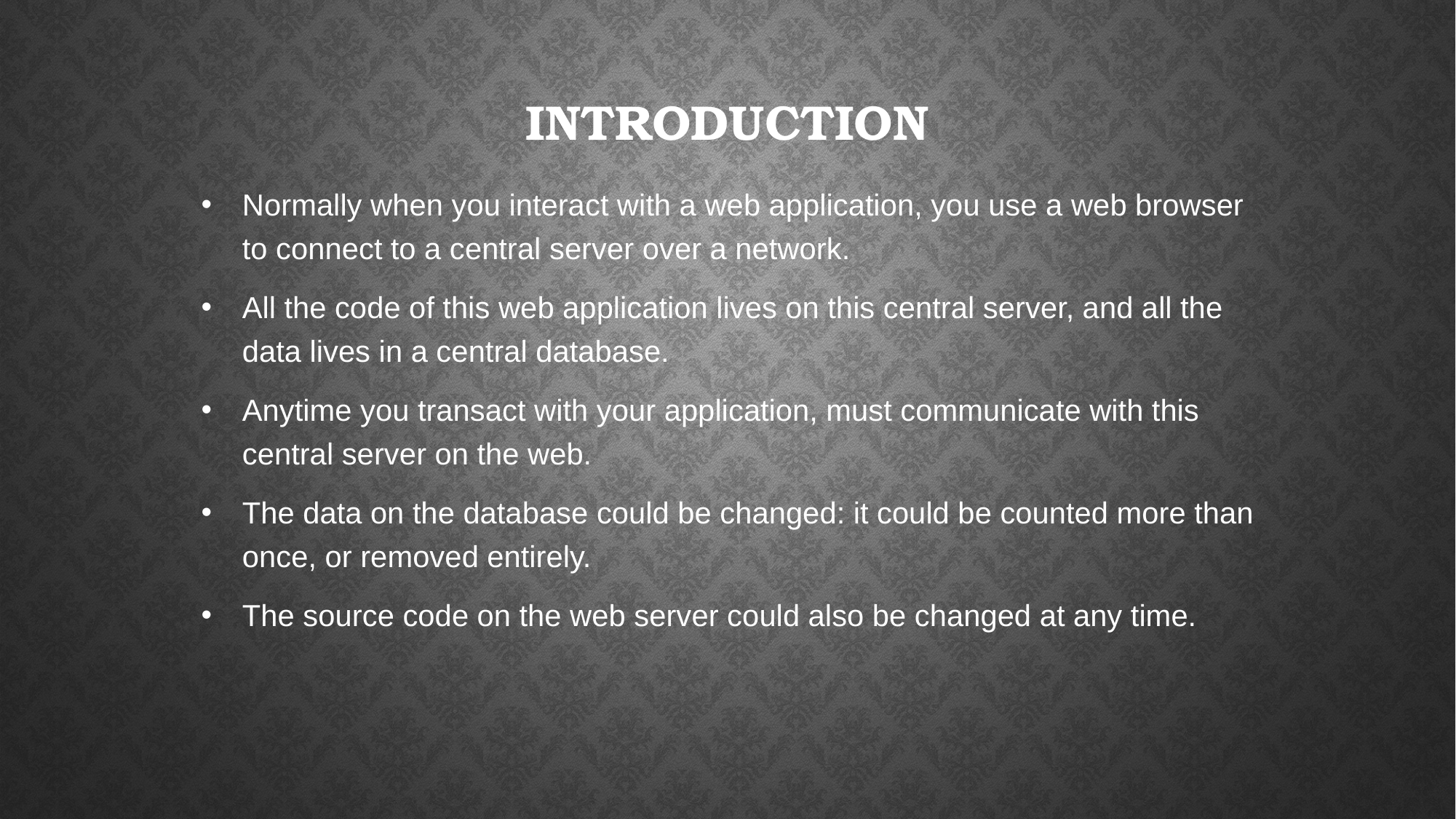

# IntroDUCTION
Normally when you interact with a web application, you use a web browser to connect to a central server over a network.
All the code of this web application lives on this central server, and all the data lives in a central database.
Anytime you transact with your application, must communicate with this central server on the web.
The data on the database could be changed: it could be counted more than once, or removed entirely.
The source code on the web server could also be changed at any time.